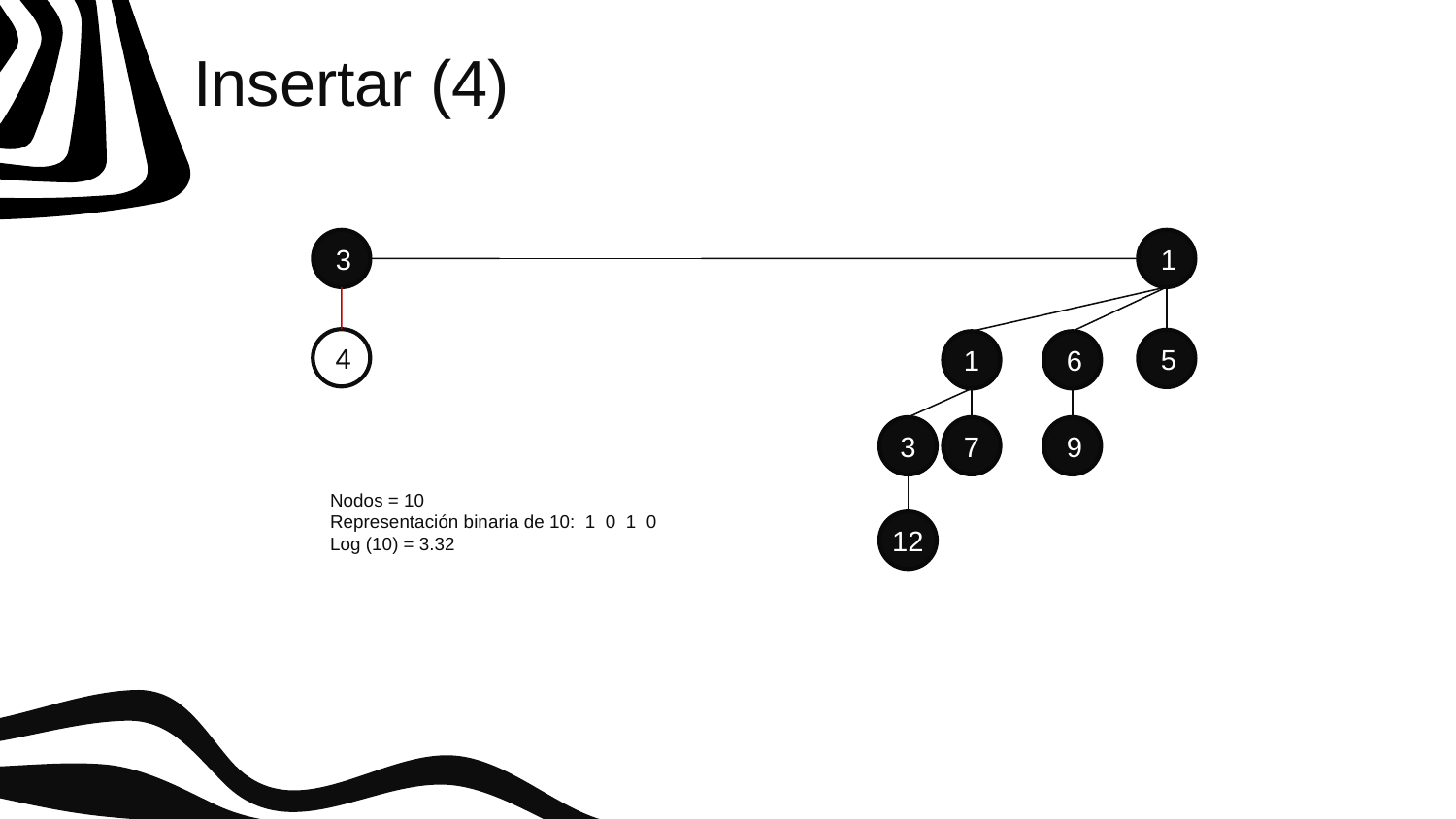

# Insertar (4)
3
1
4
5
6
1
7
9
3
Nodos = 10
Representación binaria de 10:  1  0  1  0
Log (10) = 3.32

12